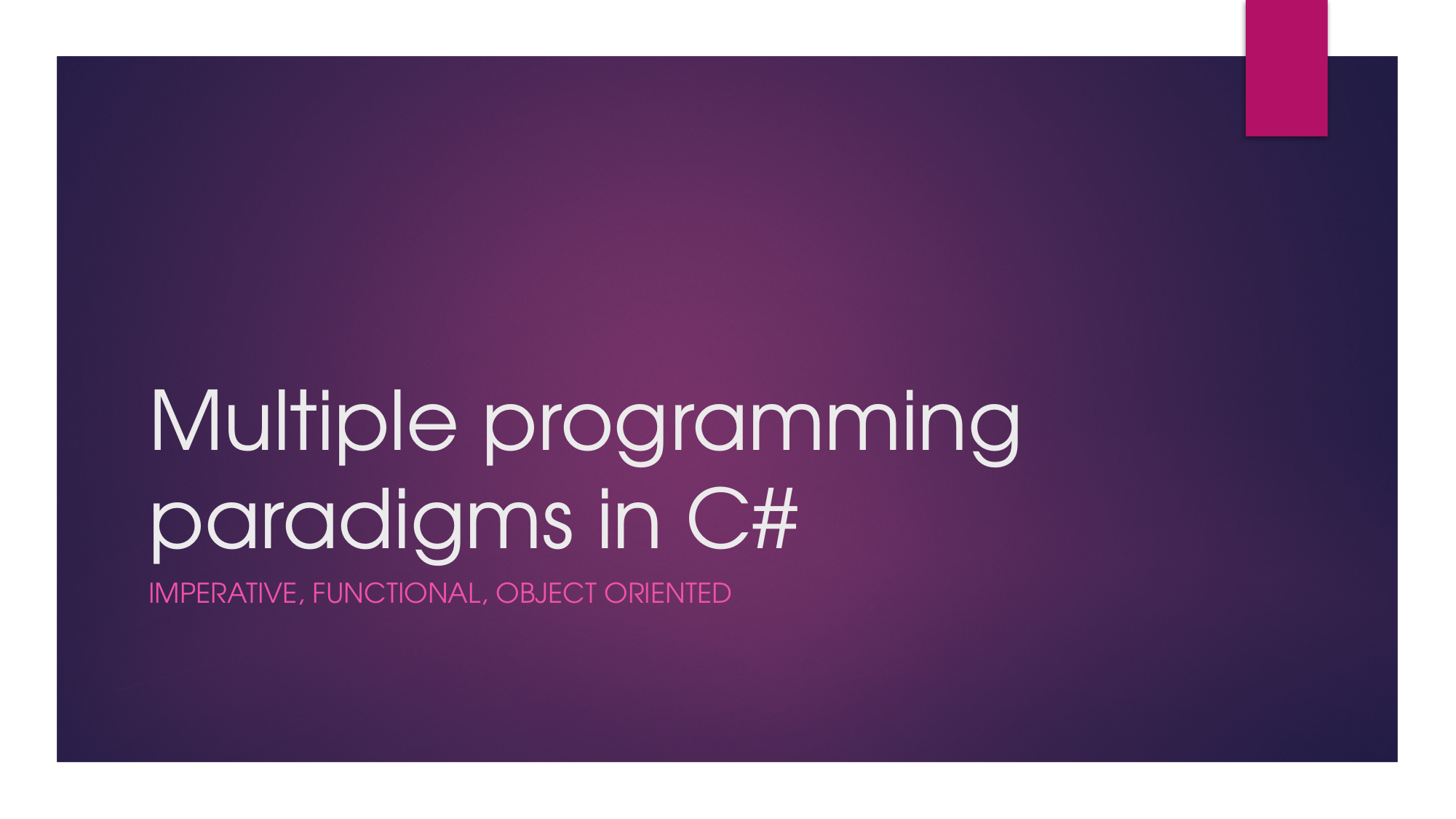

# Multiple programming paradigms in C#
Imperative, Functional, Object Oriented